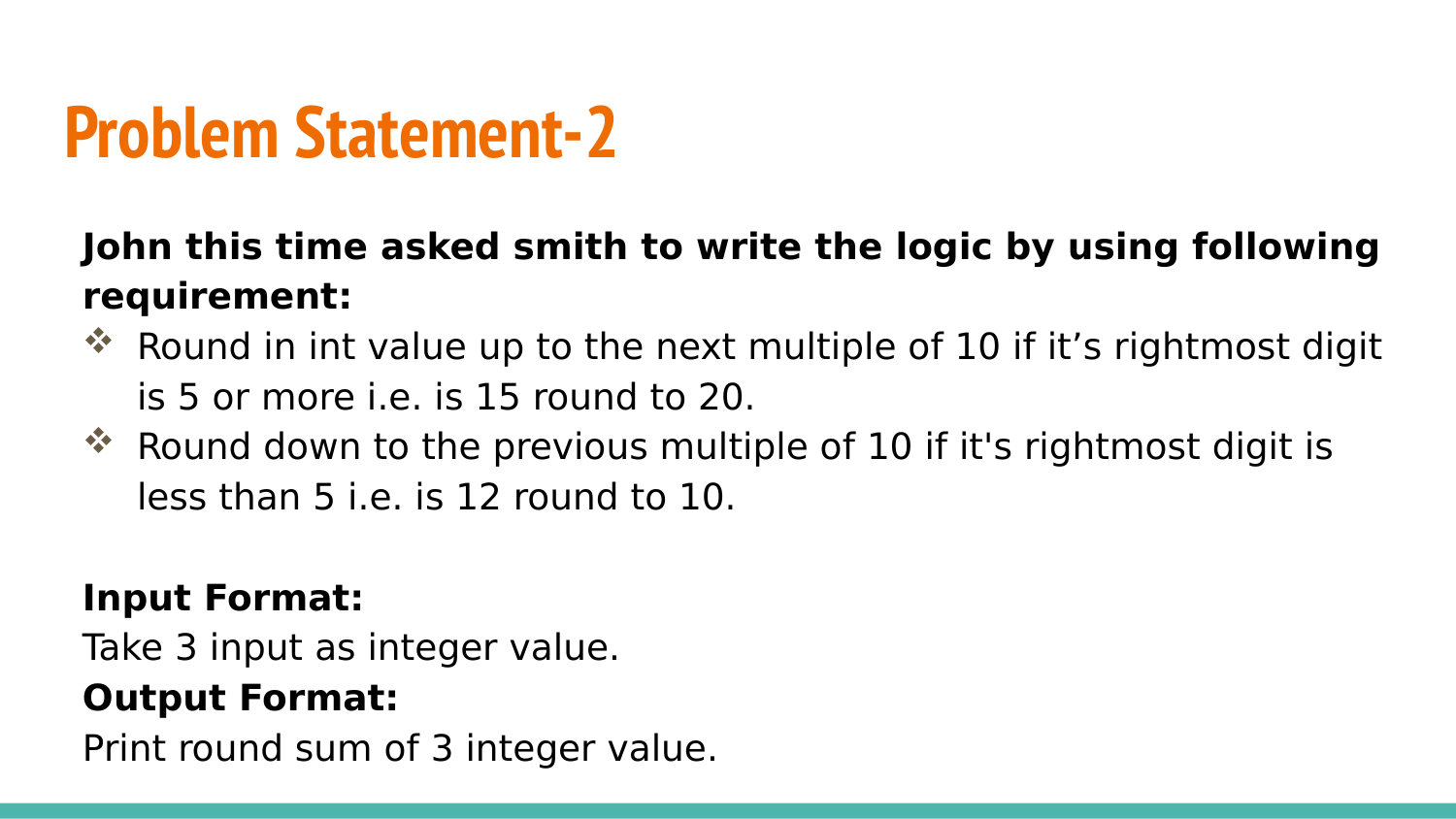

# Problem Statement-2
John this time asked smith to write the logic by using following requirement:
Round in int value up to the next multiple of 10 if it’s rightmost digit is 5 or more i.e. is 15 round to 20.
Round down to the previous multiple of 10 if it's rightmost digit is less than 5 i.e. is 12 round to 10.

Input Format:
Take 3 input as integer value.
Output Format:
Print round sum of 3 integer value.